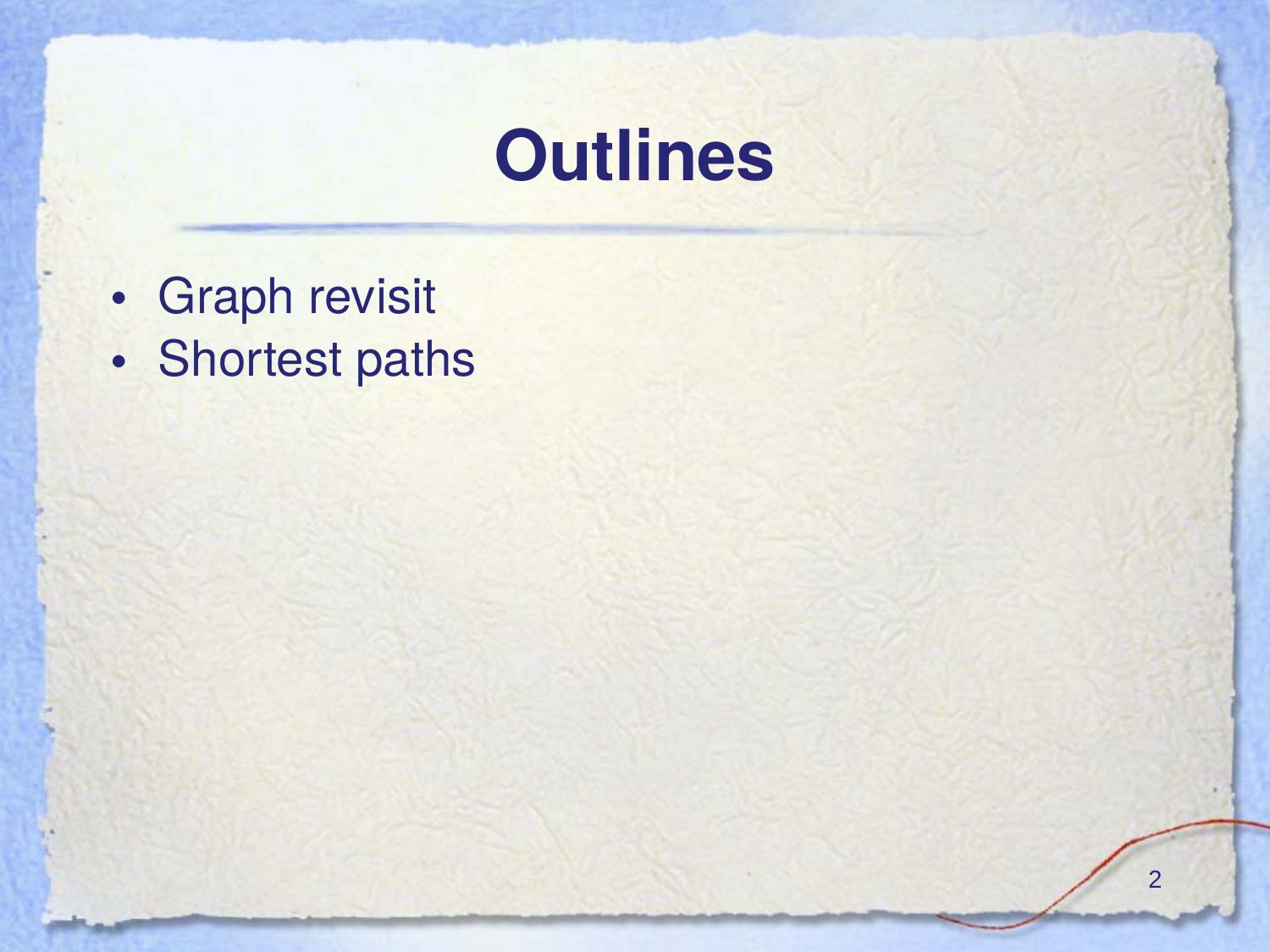

# Outlines
Graph revisit
Shortest paths
2